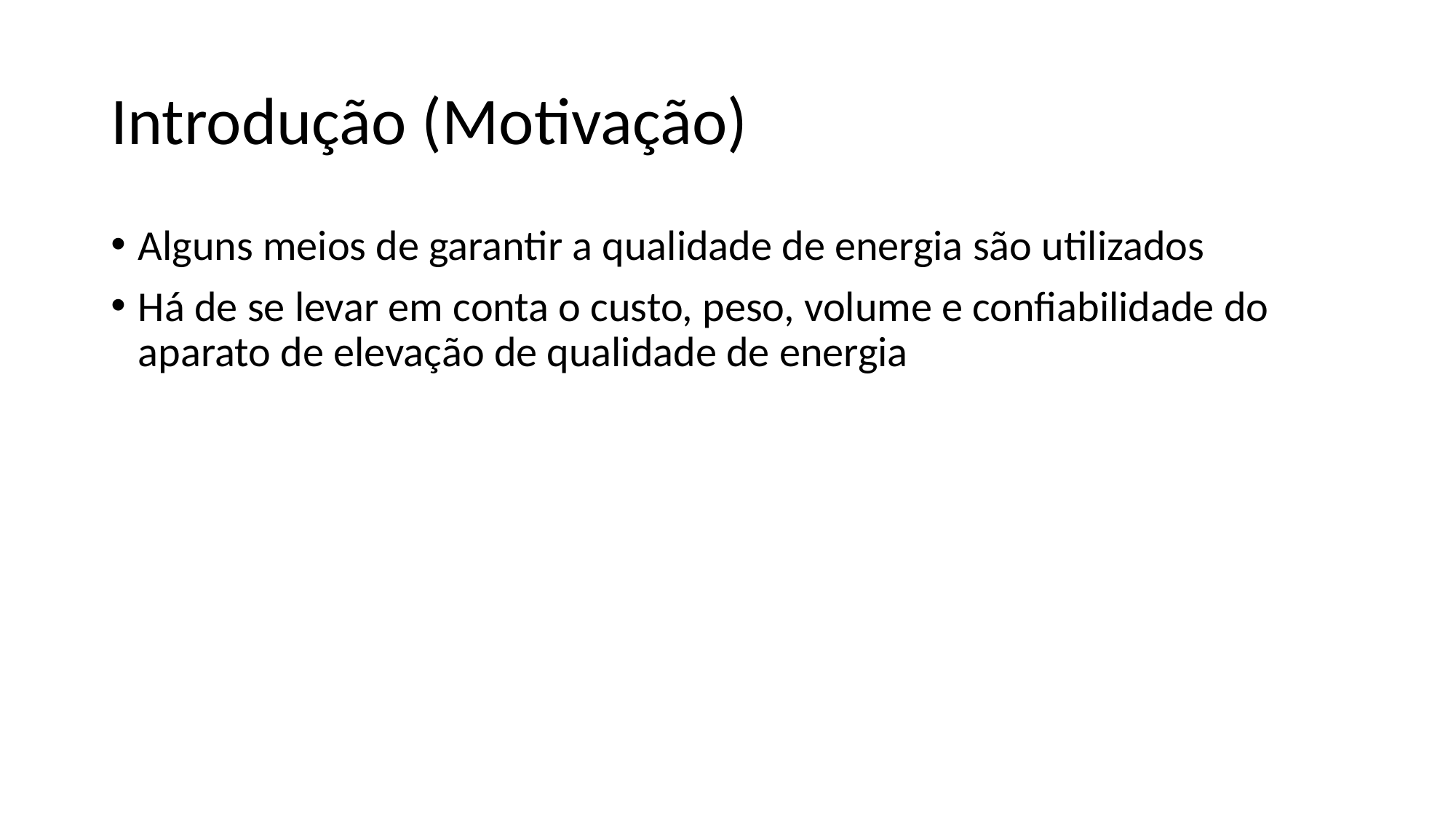

# Introdução (Motivação)
Alguns meios de garantir a qualidade de energia são utilizados
Há de se levar em conta o custo, peso, volume e confiabilidade do aparato de elevação de qualidade de energia